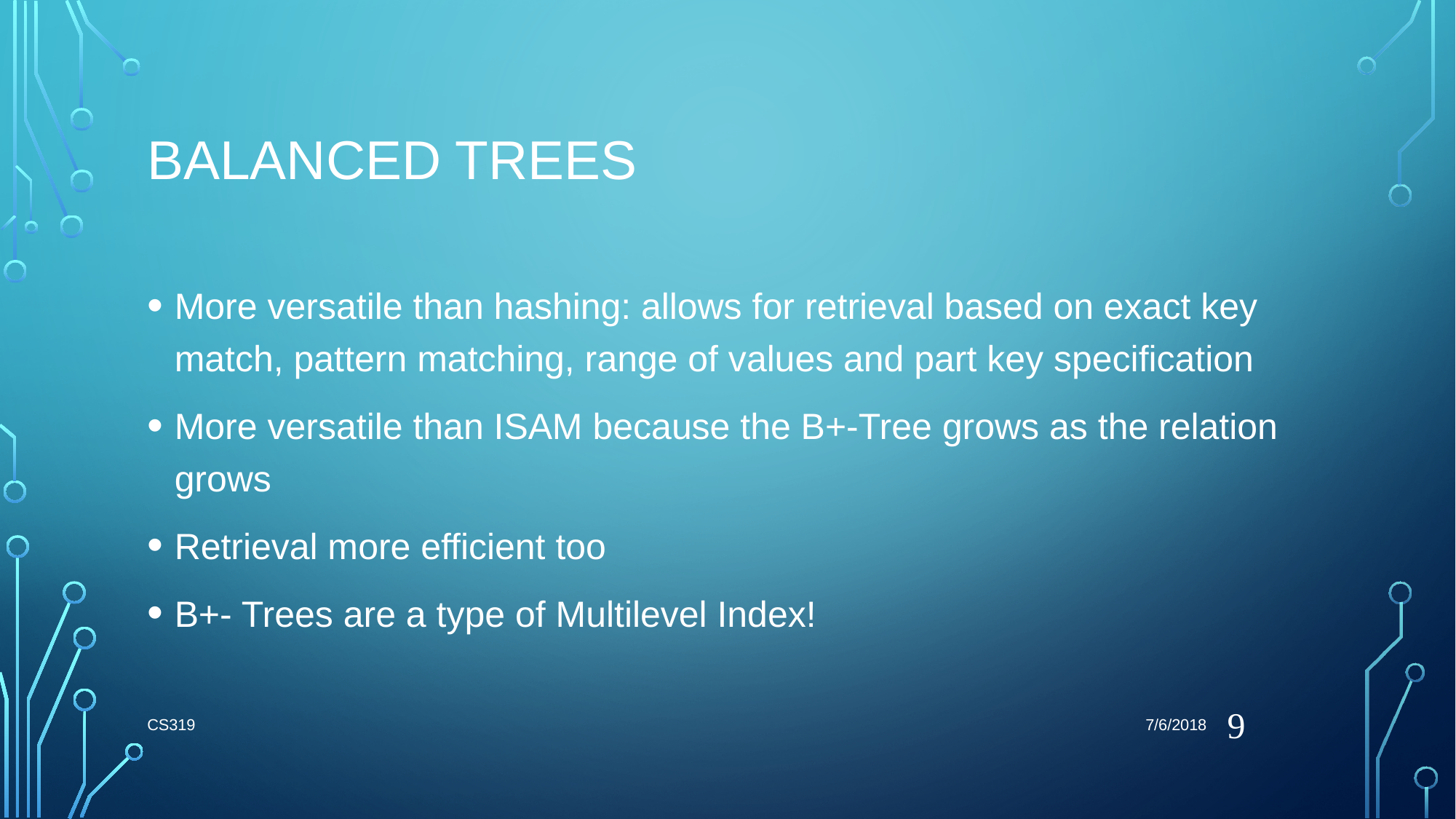

7/6/2018
# Balanced Trees
More versatile than hashing: allows for retrieval based on exact key match, pattern matching, range of values and part key specification
More versatile than ISAM because the B+-Tree grows as the relation grows
Retrieval more efficient too
B+- Trees are a type of Multilevel Index!
9
CS319